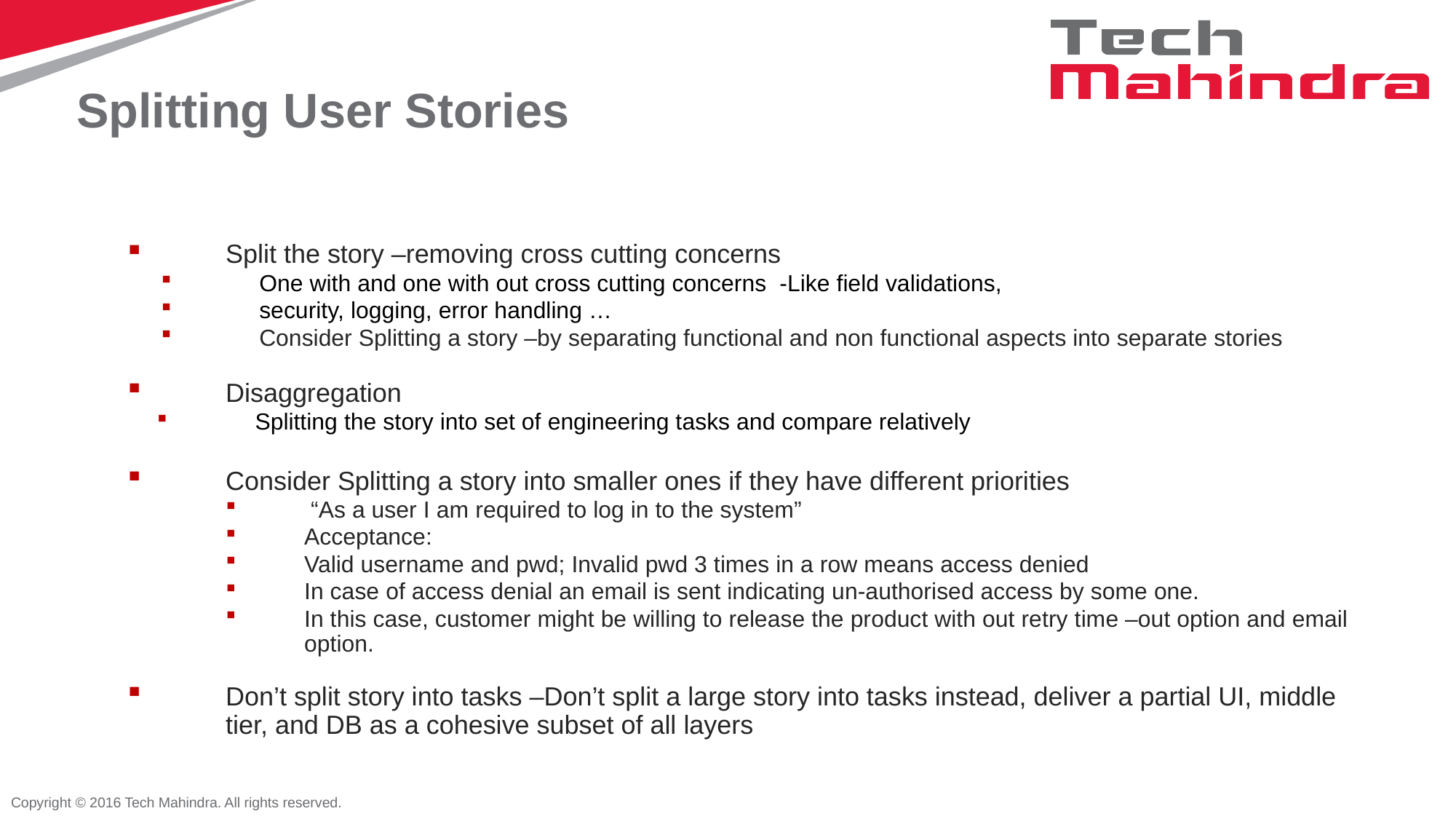

# Splitting User Stories
Split the story –removing cross cutting concerns
One with and one with out cross cutting concerns  -Like field validations,
security, logging, error handling …
Consider Splitting a story –by separating functional and non functional aspects into separate stories

Disaggregation
Splitting the story into set of engineering tasks and compare relatively

Consider Splitting a story into smaller ones if they have different priorities
 “As a user I am required to log in to the system”
Acceptance:
Valid username and pwd; Invalid pwd 3 times in a row means access denied
In case of access denial an email is sent indicating un-authorised access by some one.
In this case, customer might be willing to release the product with out retry time –out option and email option.

Don’t split story into tasks –Don’t split a large story into tasks instead, deliver a partial UI, middle tier, and DB as a cohesive subset of all layers
Copyright © 2016 Tech Mahindra. All rights reserved.